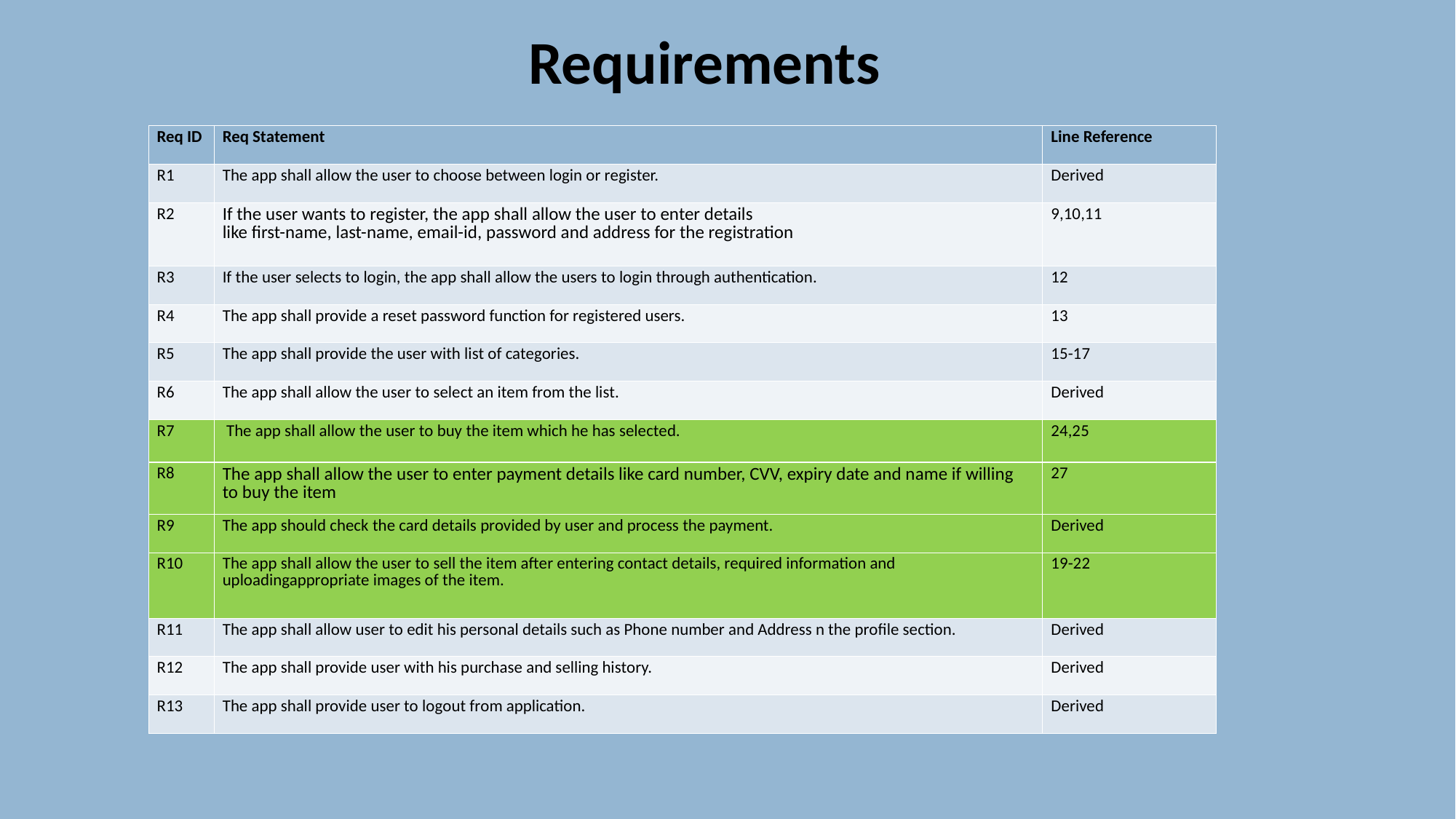

Requirements
| Req ID​ | Req Statement​ | Line Reference​ |
| --- | --- | --- |
| R1​ | The app shall allow the user to choose between login or register.​ | Derived​ |
| R2​ | If the user wants to register, the app shall allow the user to enter details like first-name, last-name, email-id, password and address for the registration | 9,10,11​ |
| R3​ | If the user selects to login, the app shall allow the users to login through authentication. ​ | 12​ |
| R4​ | The app shall provide a reset password function for registered users.​ | 13​ |
| R5​ | The app shall provide the user with list of categories.​ | 15-17​ |
| R6​ | The app shall allow the user to select an item from the list.​ | Derived​ |
| R7​ | The app shall allow the user to buy the item which he has selected. | 24,25​ |
| R8​ | The app shall allow the user to enter payment details like card number, CVV, expiry date and name if willing to buy the item | 27​ |
| R9​ | The app should check the card details provided by user and process the payment.​ | Derived​ |
| R10​ | The app shall allow the user to sell the item after entering contact details, required information and uploadingappropriate images of the item.​ | 19-22​ |
| R11​ | The app shall allow user to edit his personal details such as Phone number and Address n the profile section.​ | Derived​ |
| R12​ | The app shall provide user with his purchase and selling history.​ | Derived​ |
| R13​ | The app shall provide user to logout from application.​ | Derived​ |